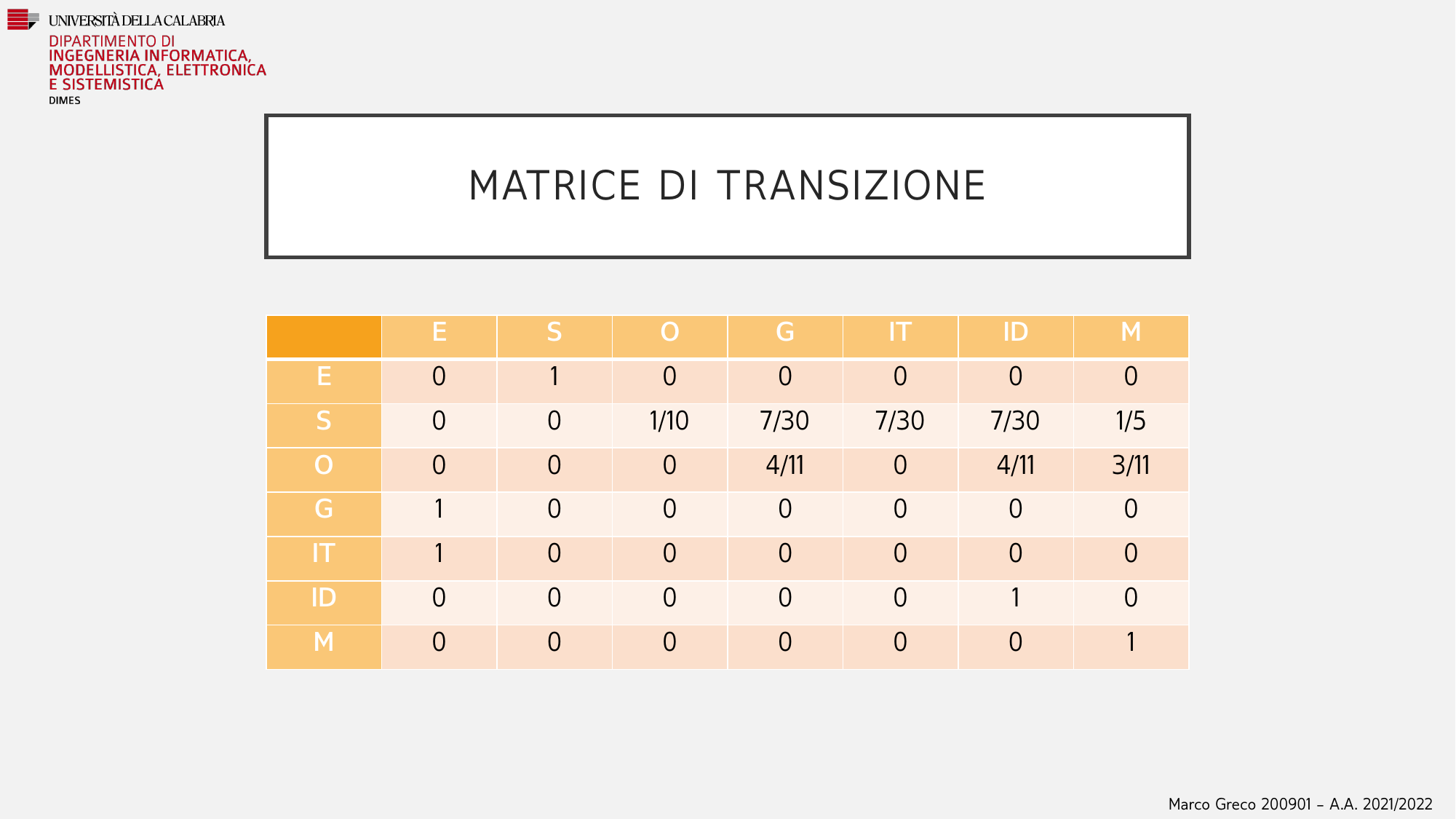

# Matrice di transizione
|  | E | S | O | G | IT | ID | M |
| --- | --- | --- | --- | --- | --- | --- | --- |
| E | 0 | 1 | 0 | 0 | 0 | 0 | 0 |
| S | 0 | 0 | 1/10 | 7/30 | 7/30 | 7/30 | 1/5 |
| O | 0 | 0 | 0 | 4/11 | 0 | 4/11 | 3/11 |
| G | 1 | 0 | 0 | 0 | 0 | 0 | 0 |
| IT | 1 | 0 | 0 | 0 | 0 | 0 | 0 |
| ID | 0 | 0 | 0 | 0 | 0 | 1 | 0 |
| M | 0 | 0 | 0 | 0 | 0 | 0 | 1 |